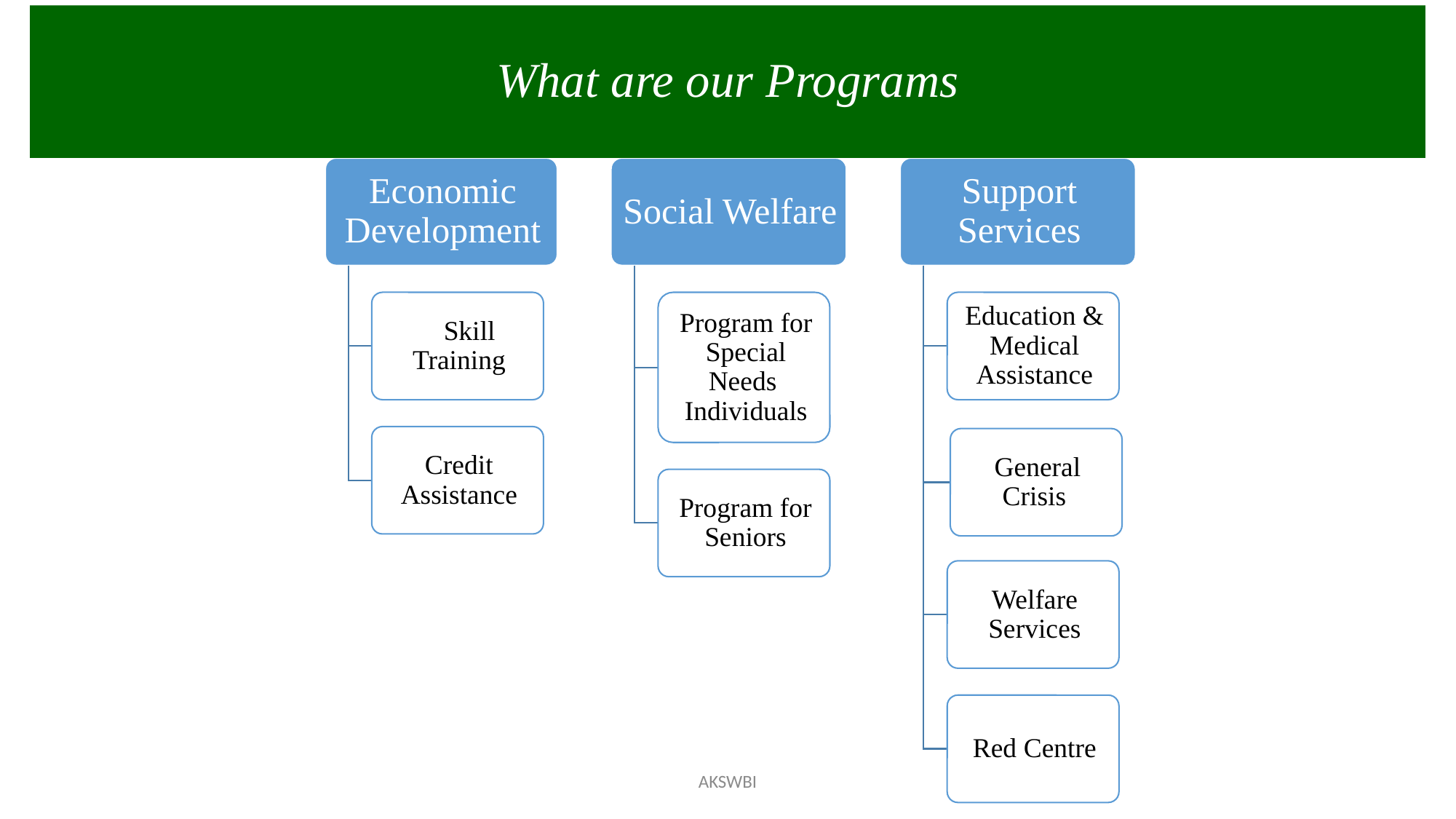

What are our Programs
Economic Development
   Skill Training
Credit Assistance
Social Welfare
Program for Special Needs  Individuals
Program for Seniors
Support Services
Education & Medical Assistance
General Crisis
Welfare Services
Red Centre
AKSWBI